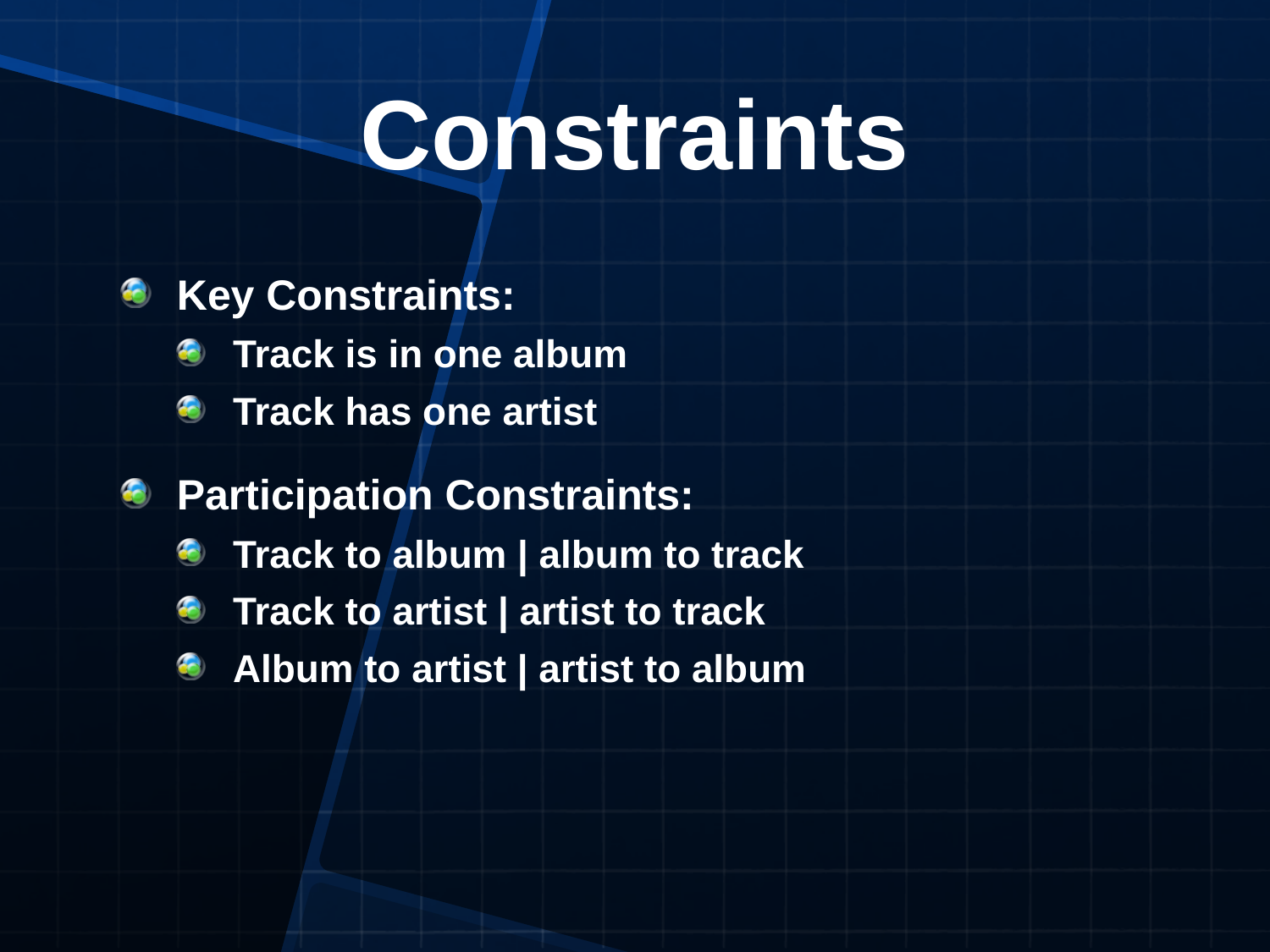

# Constraints
Key Constraints:
Track is in one album
Track has one artist
Participation Constraints:
Track to album | album to track
Track to artist | artist to track
Album to artist | artist to album